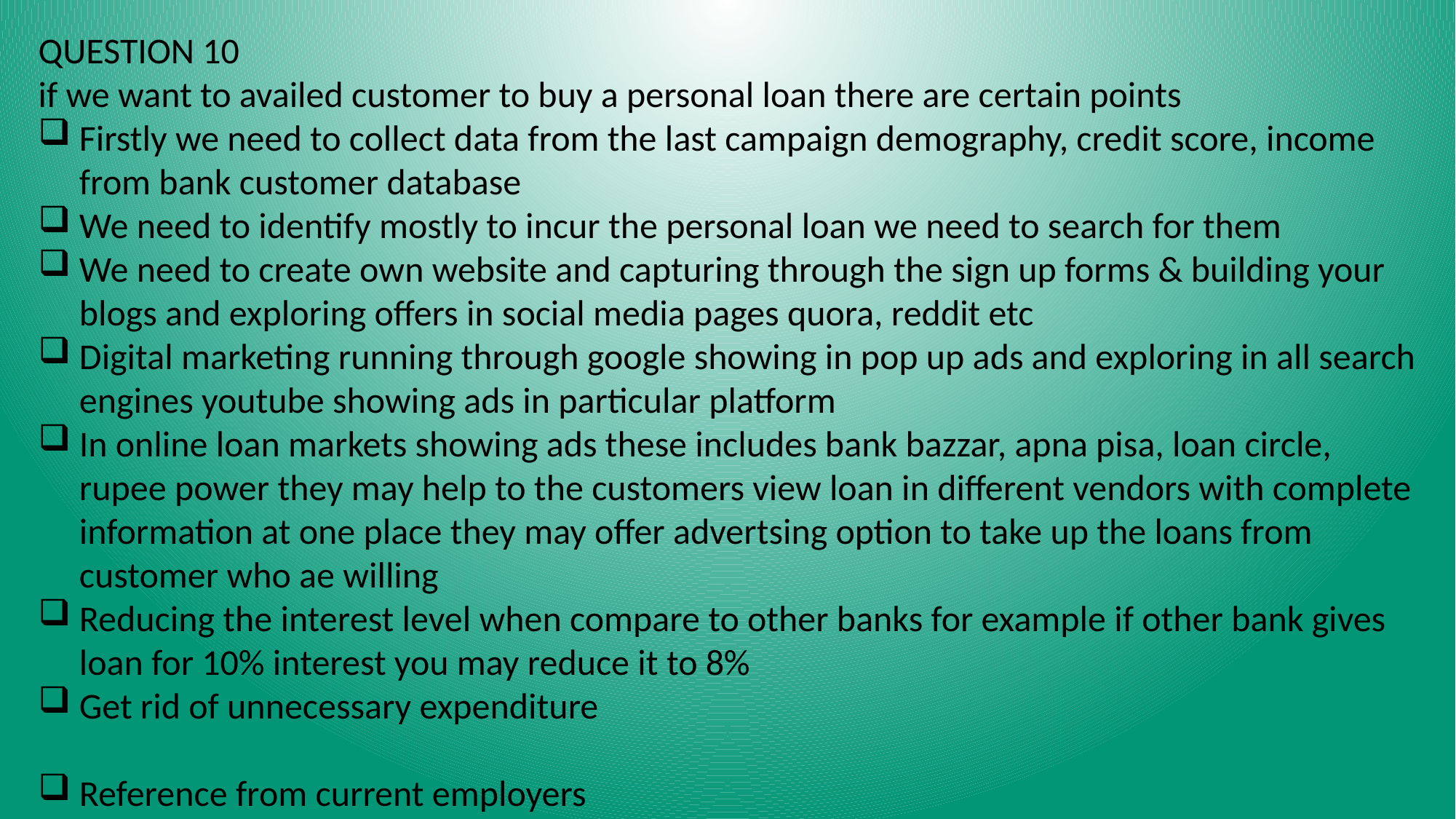

QUESTION 10
if we want to availed customer to buy a personal loan there are certain points
Firstly we need to collect data from the last campaign demography, credit score, income from bank customer database
We need to identify mostly to incur the personal loan we need to search for them
We need to create own website and capturing through the sign up forms & building your blogs and exploring offers in social media pages quora, reddit etc
Digital marketing running through google showing in pop up ads and exploring in all search engines youtube showing ads in particular platform
In online loan markets showing ads these includes bank bazzar, apna pisa, loan circle, rupee power they may help to the customers view loan in different vendors with complete information at one place they may offer advertsing option to take up the loans from customer who ae willing
Reducing the interest level when compare to other banks for example if other bank gives loan for 10% interest you may reduce it to 8%
Get rid of unnecessary expenditure

Reference from current employers